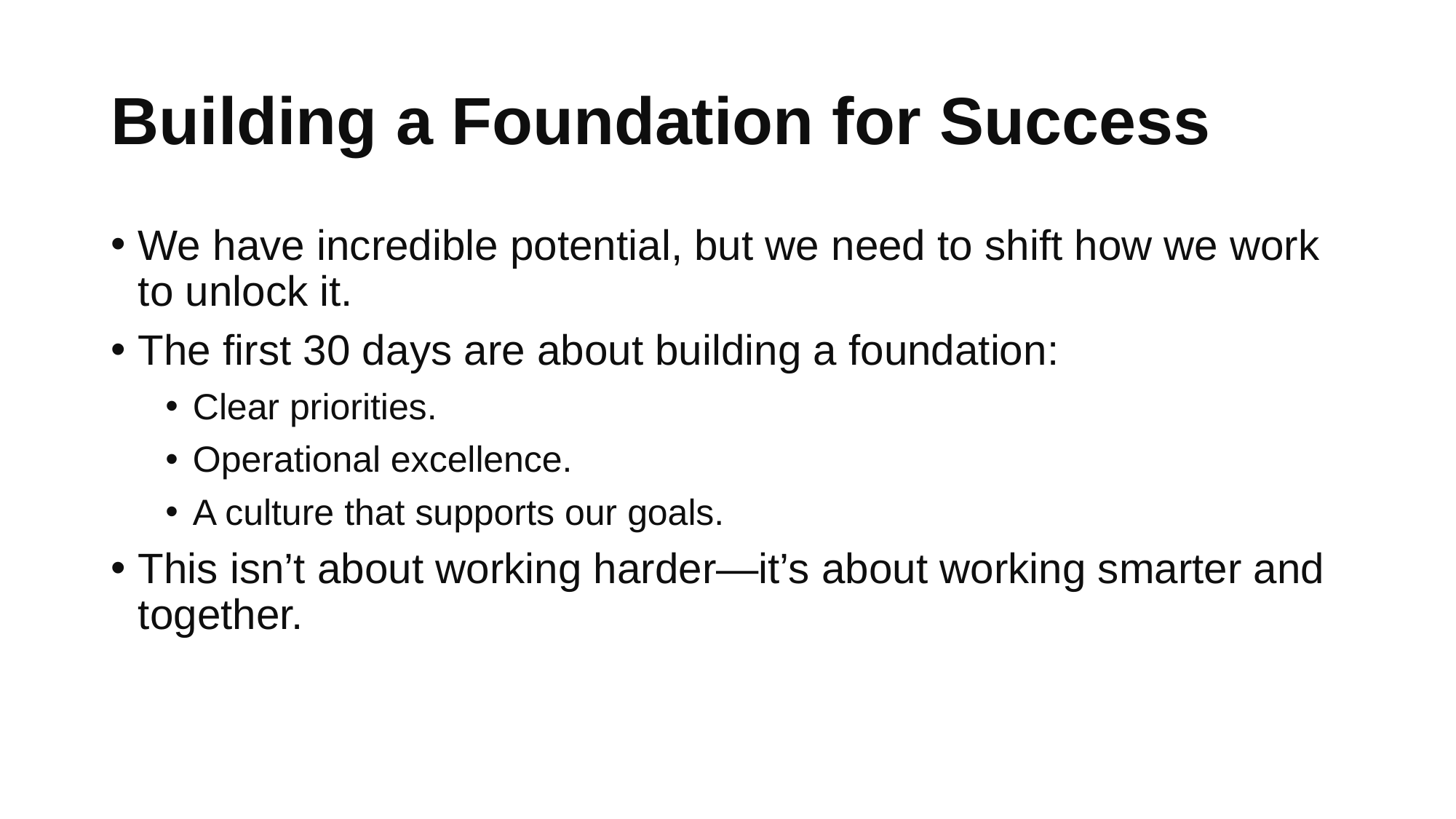

# Building a Foundation for Success
We have incredible potential, but we need to shift how we work to unlock it.
The first 30 days are about building a foundation:
Clear priorities.
Operational excellence.
A culture that supports our goals.
This isn’t about working harder—it’s about working smarter and together.